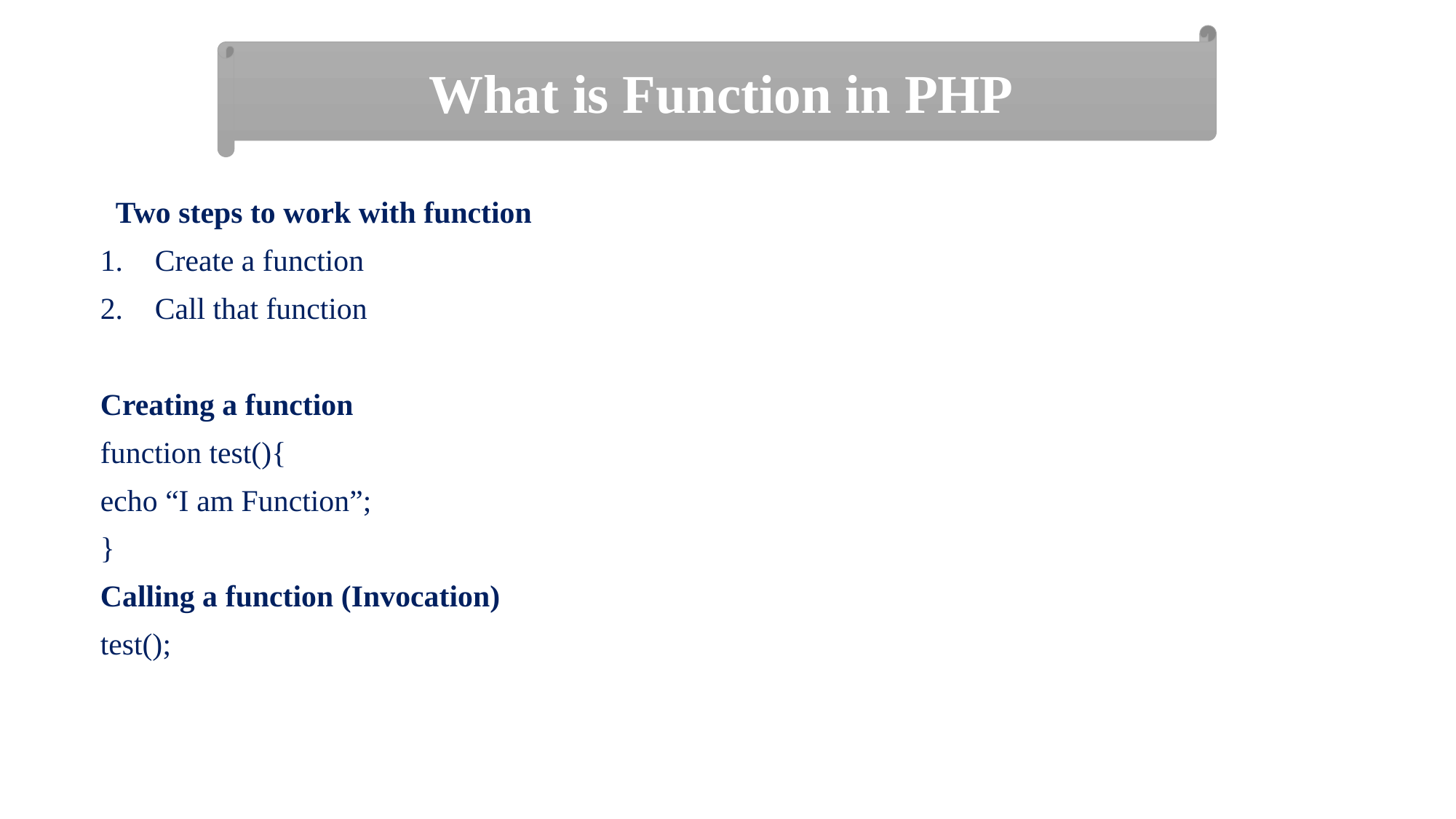

What is Function in PHP
  Two steps to work with function
Create a function
Call that function

Creating a function
function test(){
echo “I am Function”;
}
Calling a function (Invocation)
test();